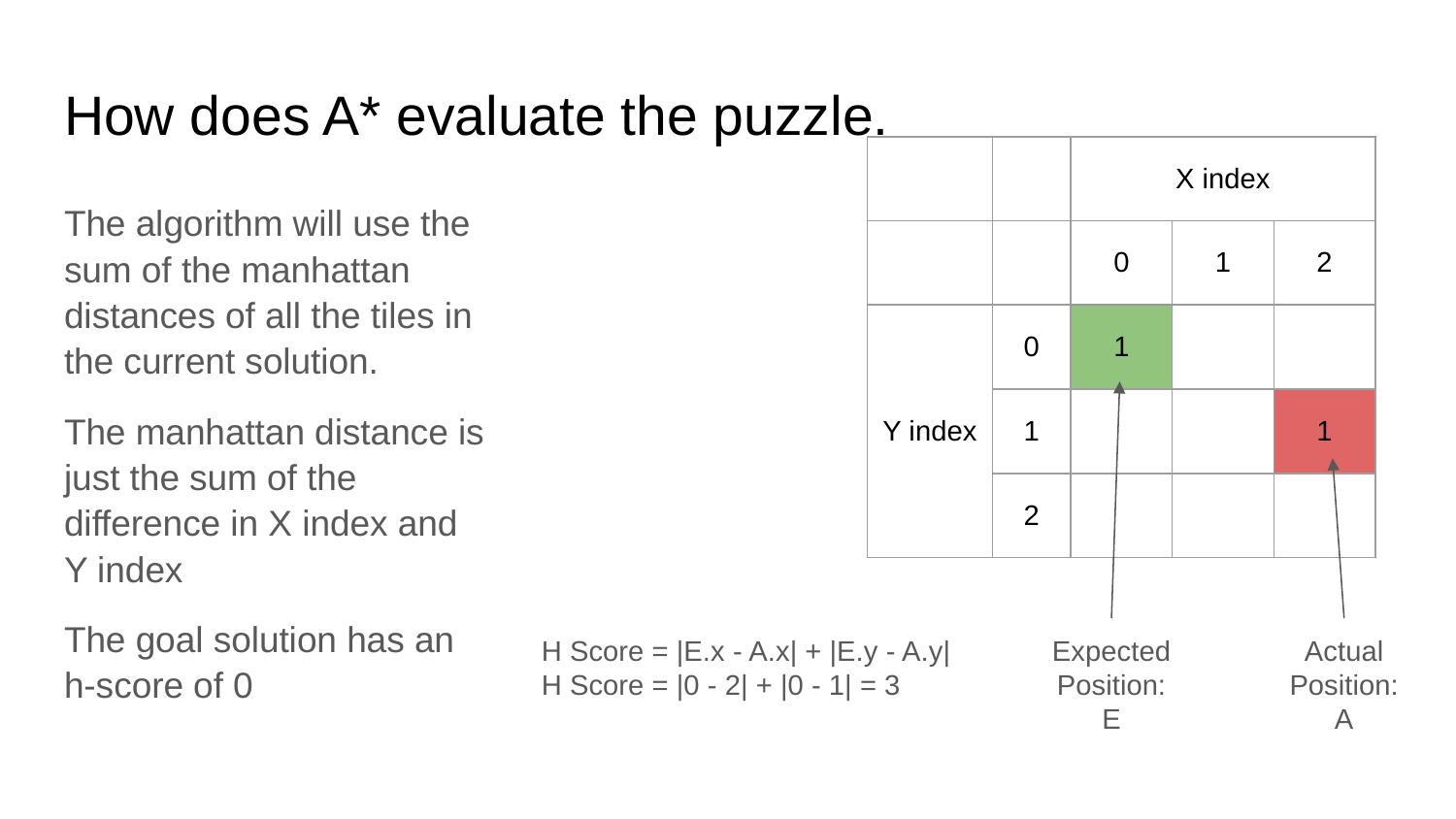

# How does A* evaluate the puzzle.
|  |  | X index |  |  |
| --- | --- | --- | --- | --- |
|  |  | 0 | 1 | 2 |
| Y index | 0 | 1 |  |  |
|  | 1 |  |  | 1 |
|  | 2 |  |  |  |
The algorithm will use the sum of the manhattan distances of all the tiles in the current solution.
The manhattan distance is just the sum of the difference in X index and Y index
The goal solution has an h-score of 0
H Score = |E.x - A.x| + |E.y - A.y|
H Score = |0 - 2| + |0 - 1| = 3
Expected Position:
E
Actual Position:
A